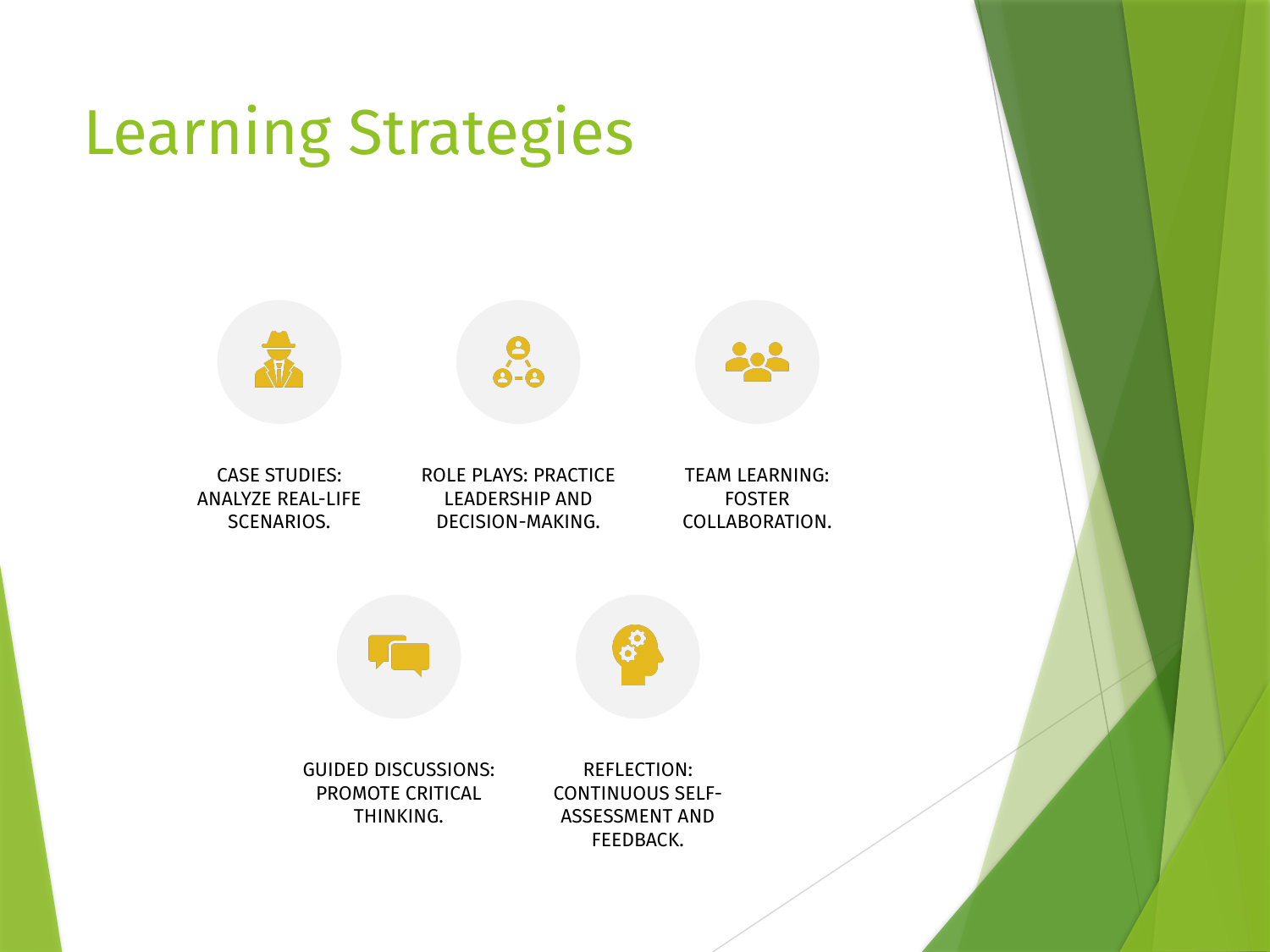

# Learning Strategies
Case Studies: Analyze real-life scenarios.
Role Plays: Practice leadership and decision-making.
Team Learning: Foster collaboration.
Guided Discussions: Promote critical thinking.
Reflection: Continuous self-assessment and feedback.